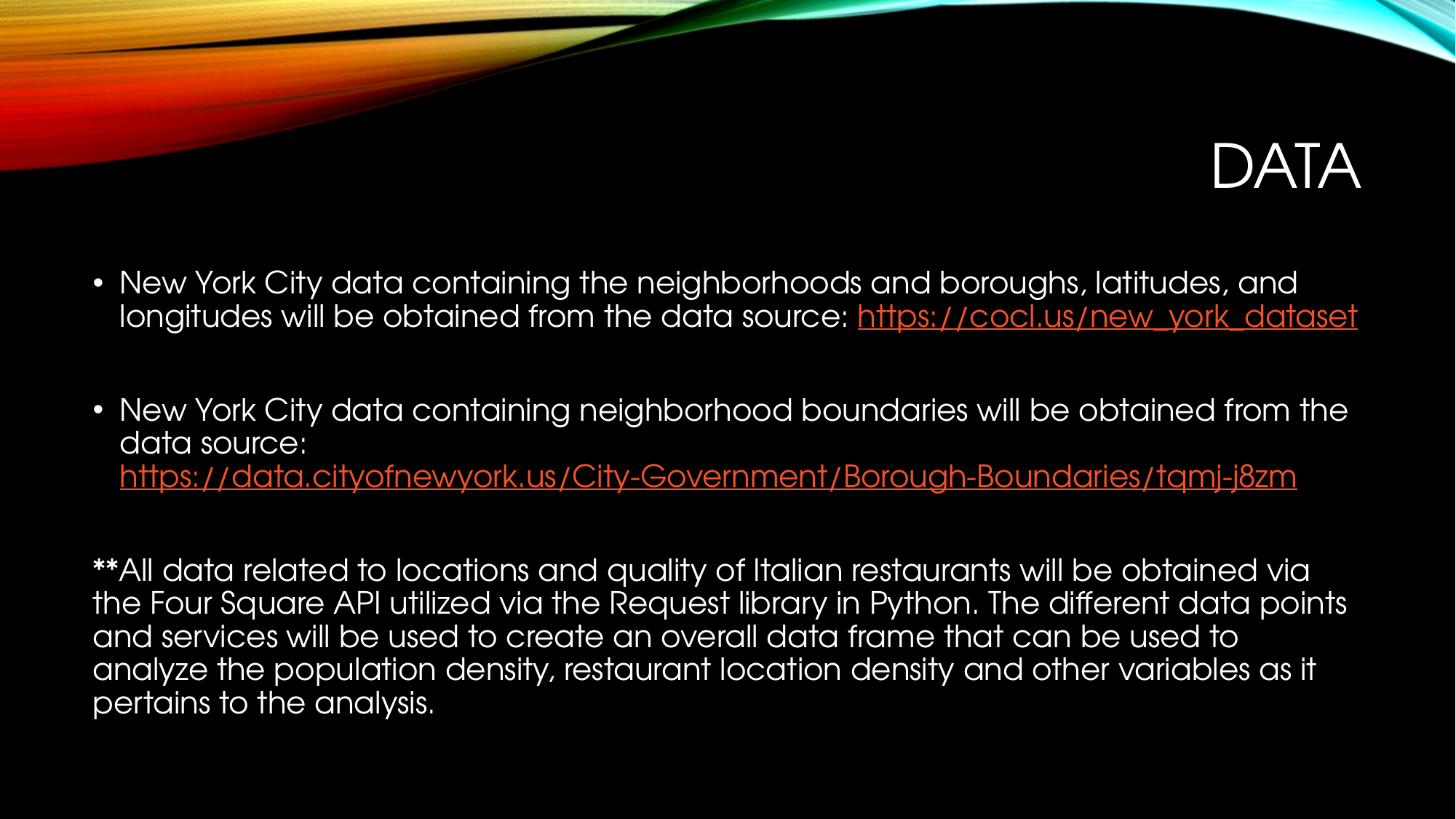

# DATA
New York City data containing the neighborhoods and boroughs, latitudes, and longitudes will be obtained from the data source: https://cocl.us/new_york_dataset

New York City data containing neighborhood boundaries will be obtained from the data source: https://data.cityofnewyork.us/City-Government/Borough-Boundaries/tqmj-j8zm

**All data related to locations and quality of Italian restaurants will be obtained via the Four Square API utilized via the Request library in Python. The different data points and services will be used to create an overall data frame that can be used to analyze the population density, restaurant location density and other variables as it pertains to the analysis.